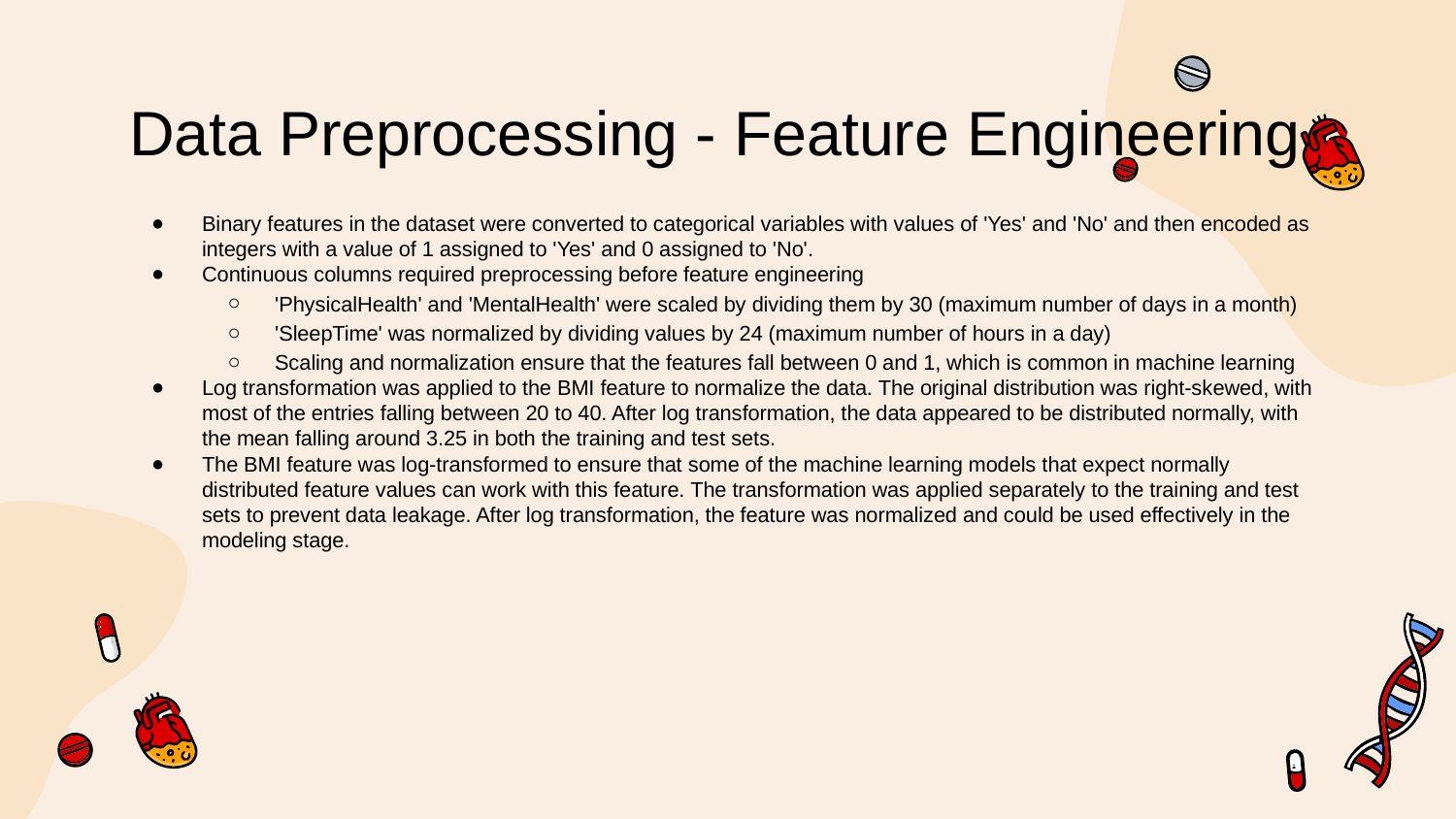

# Data Preprocessing - Feature Engineering

Binary features in the dataset were converted to categorical variables with values of 'Yes' and 'No' and then encoded as integers with a value of 1 assigned to 'Yes' and 0 assigned to 'No'.
Continuous columns required preprocessing before feature engineering
'PhysicalHealth' and 'MentalHealth' were scaled by dividing them by 30 (maximum number of days in a month)
'SleepTime' was normalized by dividing values by 24 (maximum number of hours in a day)
Scaling and normalization ensure that the features fall between 0 and 1, which is common in machine learning
Log transformation was applied to the BMI feature to normalize the data. The original distribution was right-skewed, with most of the entries falling between 20 to 40. After log transformation, the data appeared to be distributed normally, with the mean falling around 3.25 in both the training and test sets.
The BMI feature was log-transformed to ensure that some of the machine learning models that expect normally distributed feature values can work with this feature. The transformation was applied separately to the training and test sets to prevent data leakage. After log transformation, the feature was normalized and could be used effectively in the modeling stage.